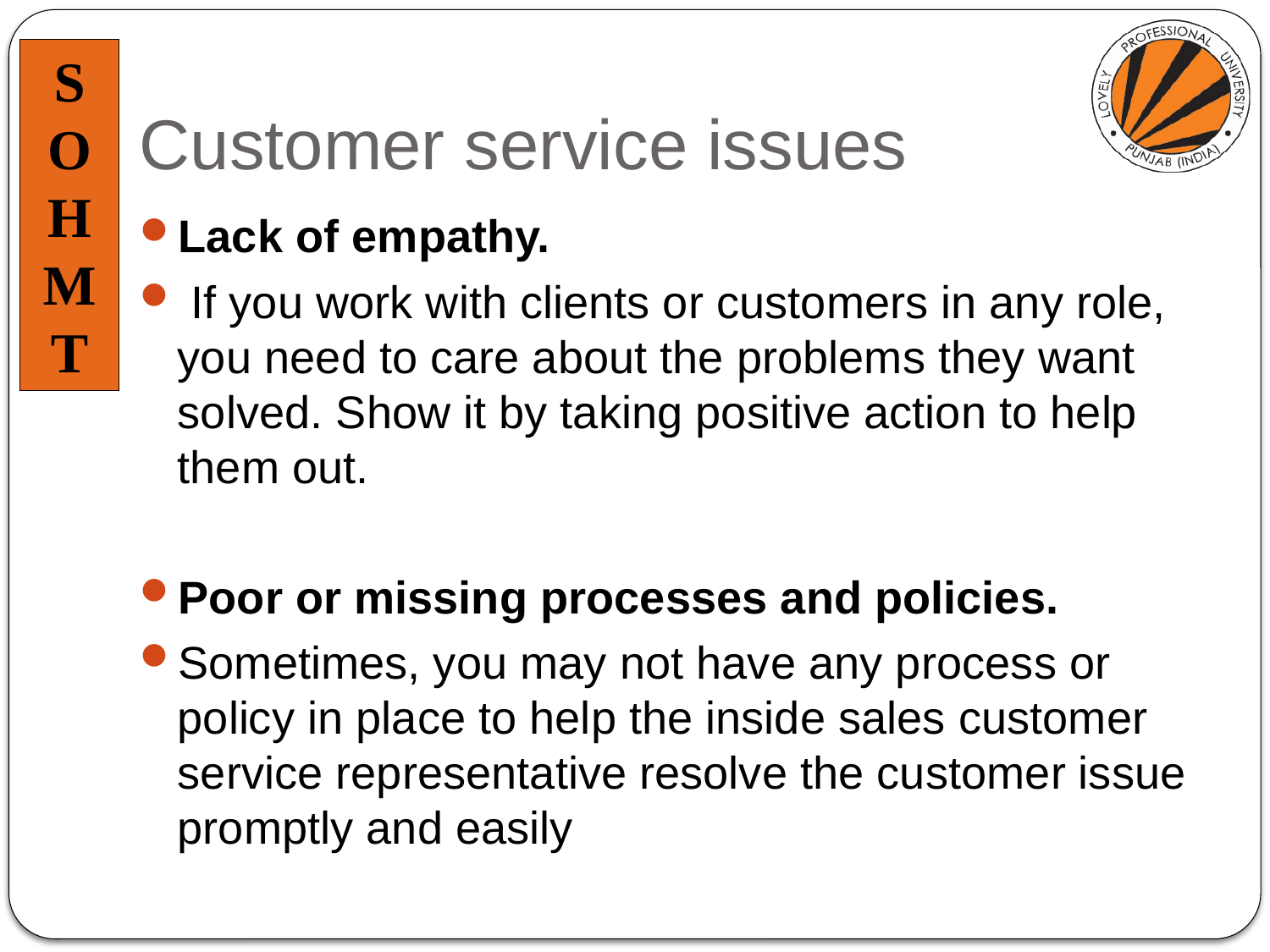

# Customer service issues
Lack of empathy.
 If you work with clients or customers in any role, you need to care about the problems they want solved. Show it by taking positive action to help them out.

Poor or missing processes and policies.
Sometimes, you may not have any process or policy in place to help the inside sales customer service representative resolve the customer issue promptly and easily